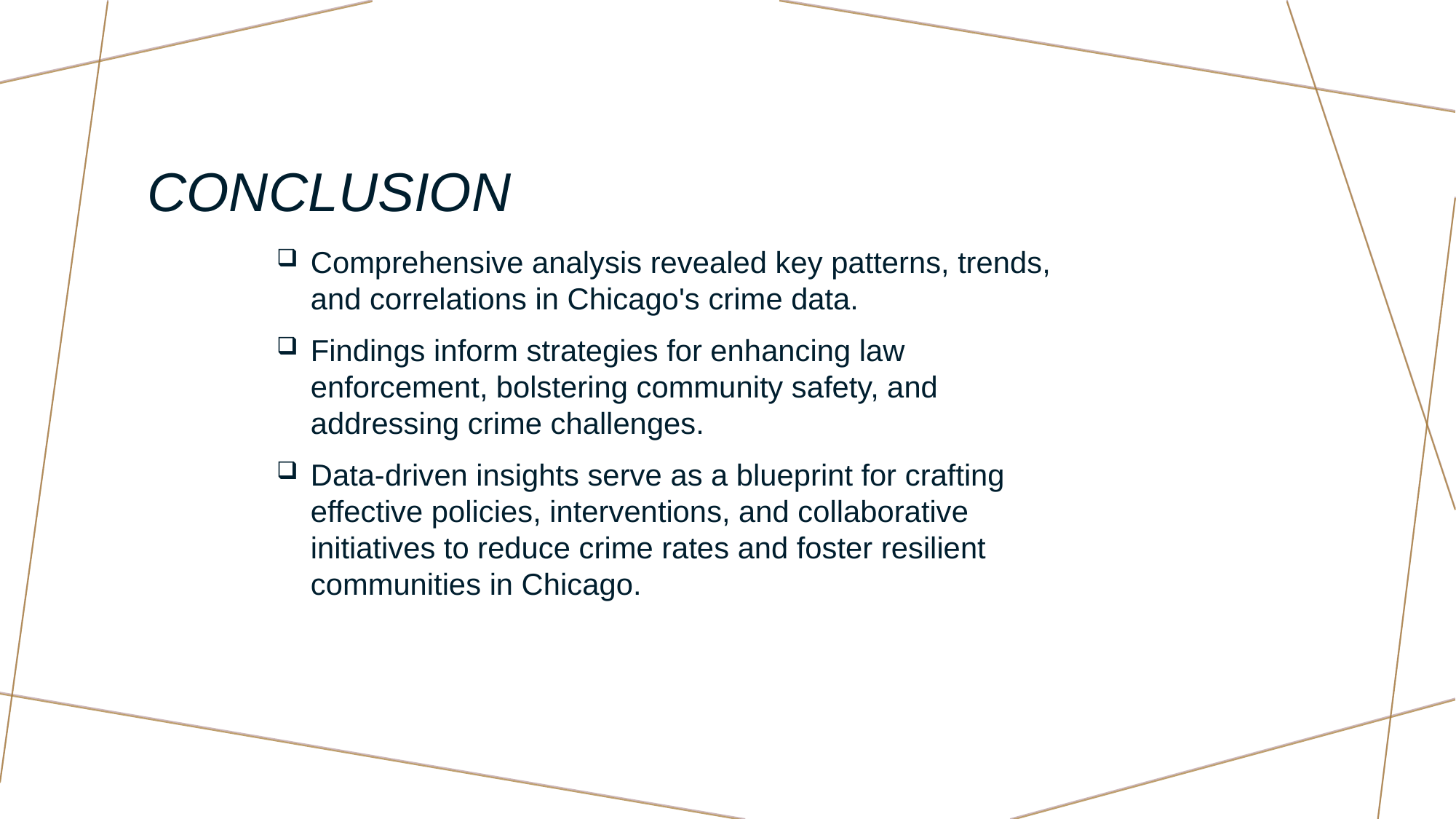

# conclusion
Comprehensive analysis revealed key patterns, trends, and correlations in Chicago's crime data.
Findings inform strategies for enhancing law enforcement, bolstering community safety, and addressing crime challenges.
Data-driven insights serve as a blueprint for crafting effective policies, interventions, and collaborative initiatives to reduce crime rates and foster resilient communities in Chicago.